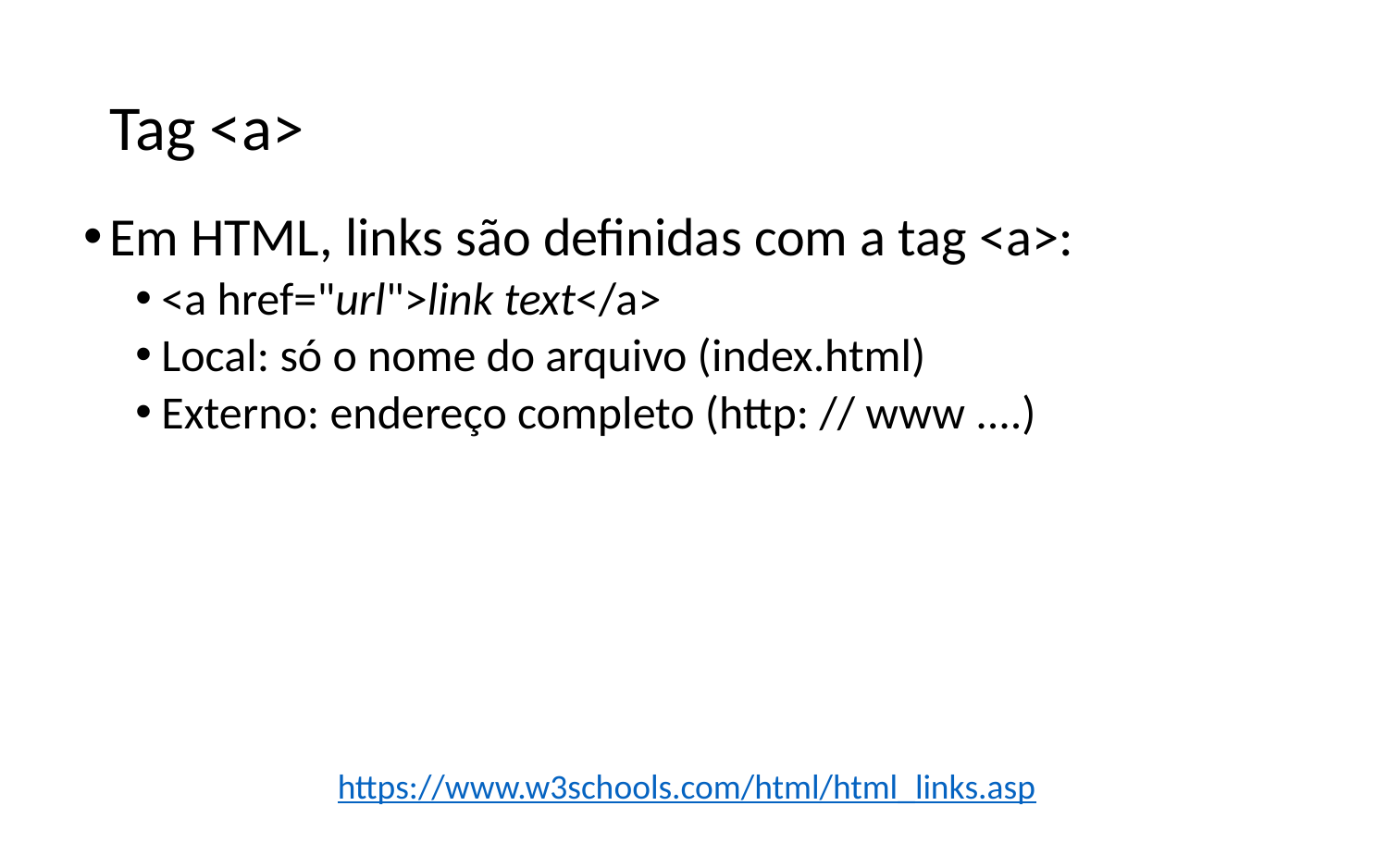

# Tag <a>
Em HTML, links são definidas com a tag <a>:
<a href="url">link text</a>
Local: só o nome do arquivo (index.html)
Externo: endereço completo (http: // www ....)
https://www.w3schools.com/html/html_links.asp